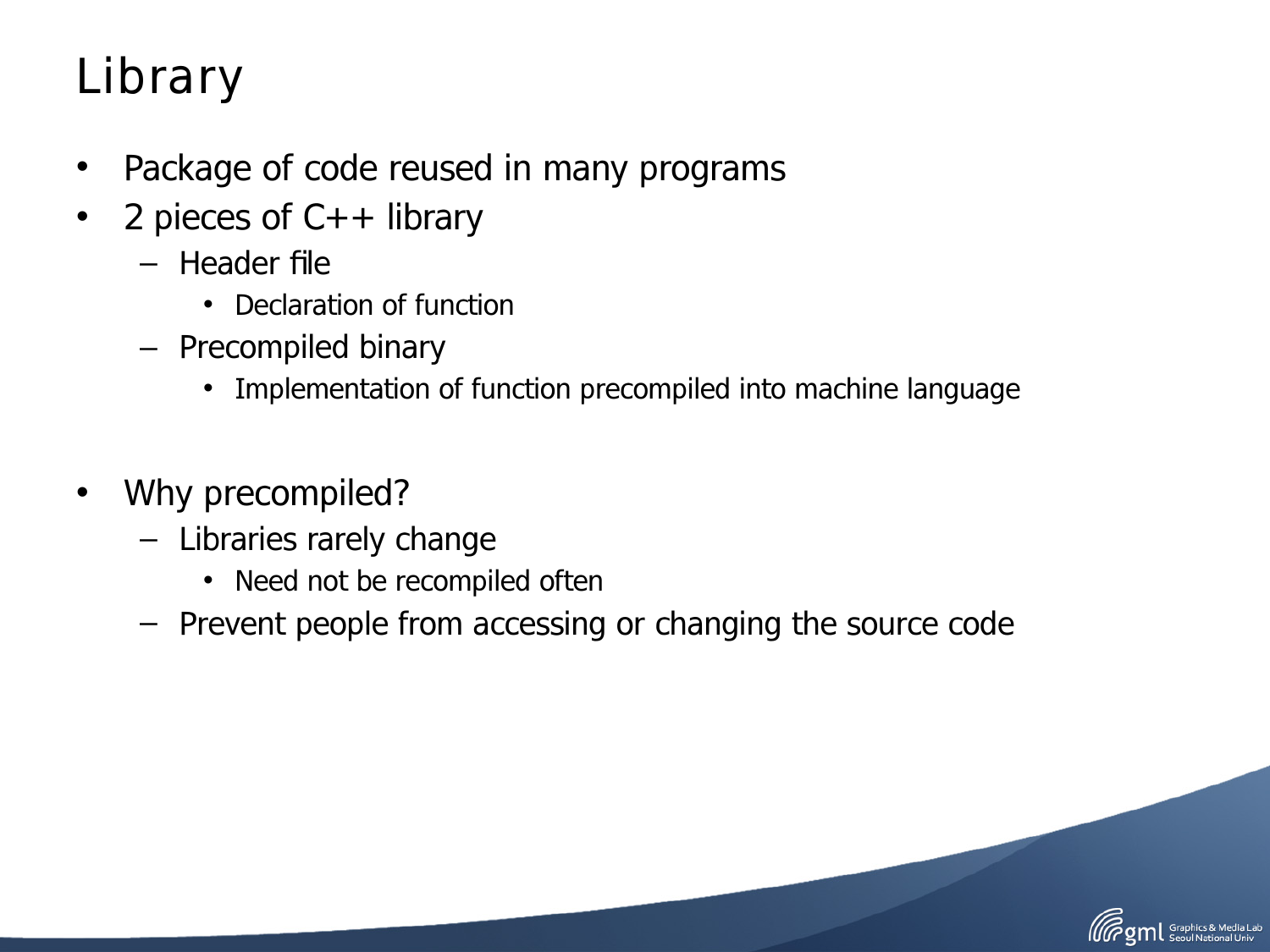

# Library
Package of code reused in many programs
2 pieces of C++ library
Header file
Declaration of function
Precompiled binary
Implementation of function precompiled into machine language

Why precompiled?
Libraries rarely change
Need not be recompiled often
Prevent people from accessing or changing the source code